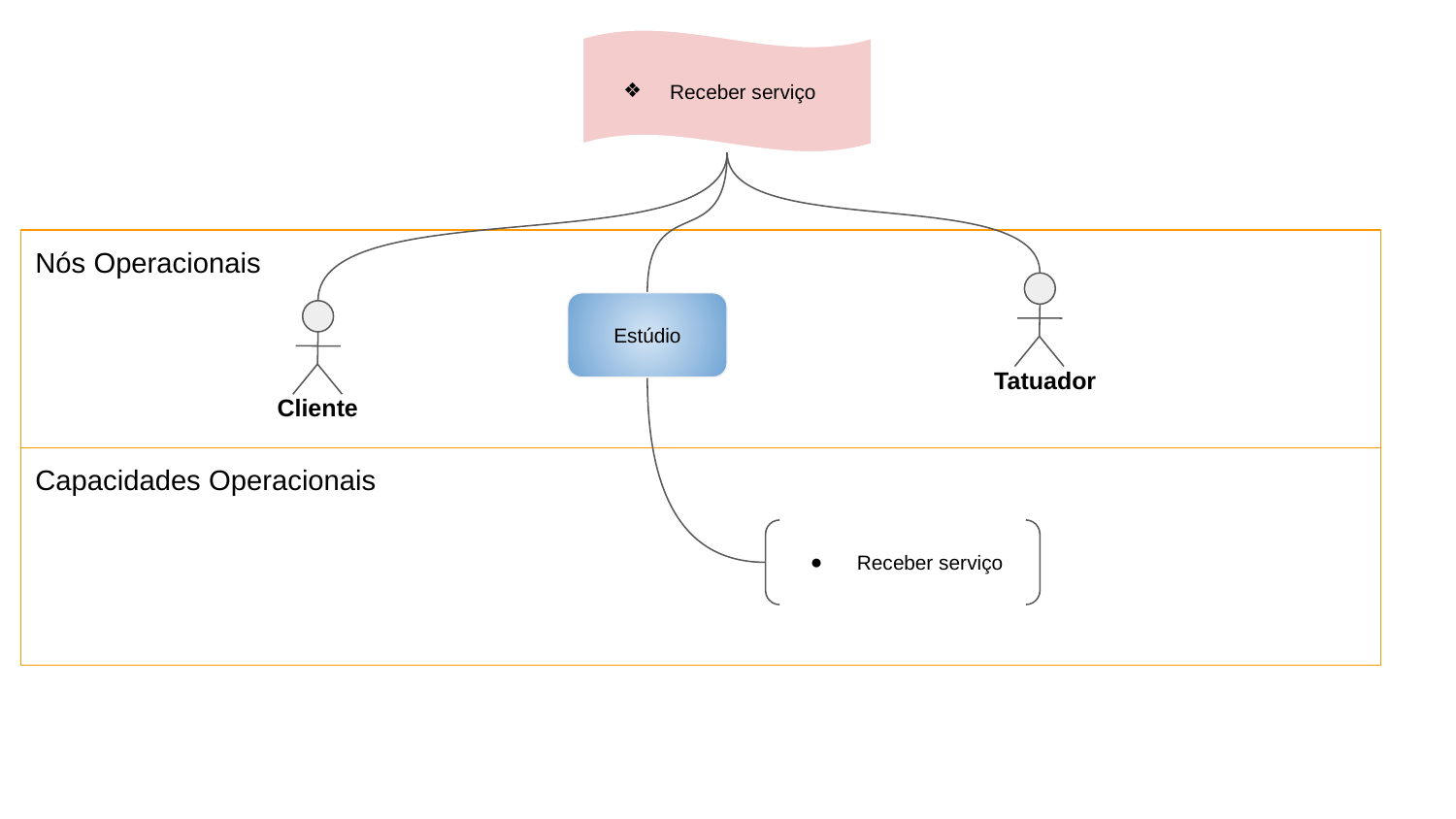

Receber serviço
Nós Operacionais

Tatuador
Estúdio

Cliente
Capacidades Operacionais
Receber serviço